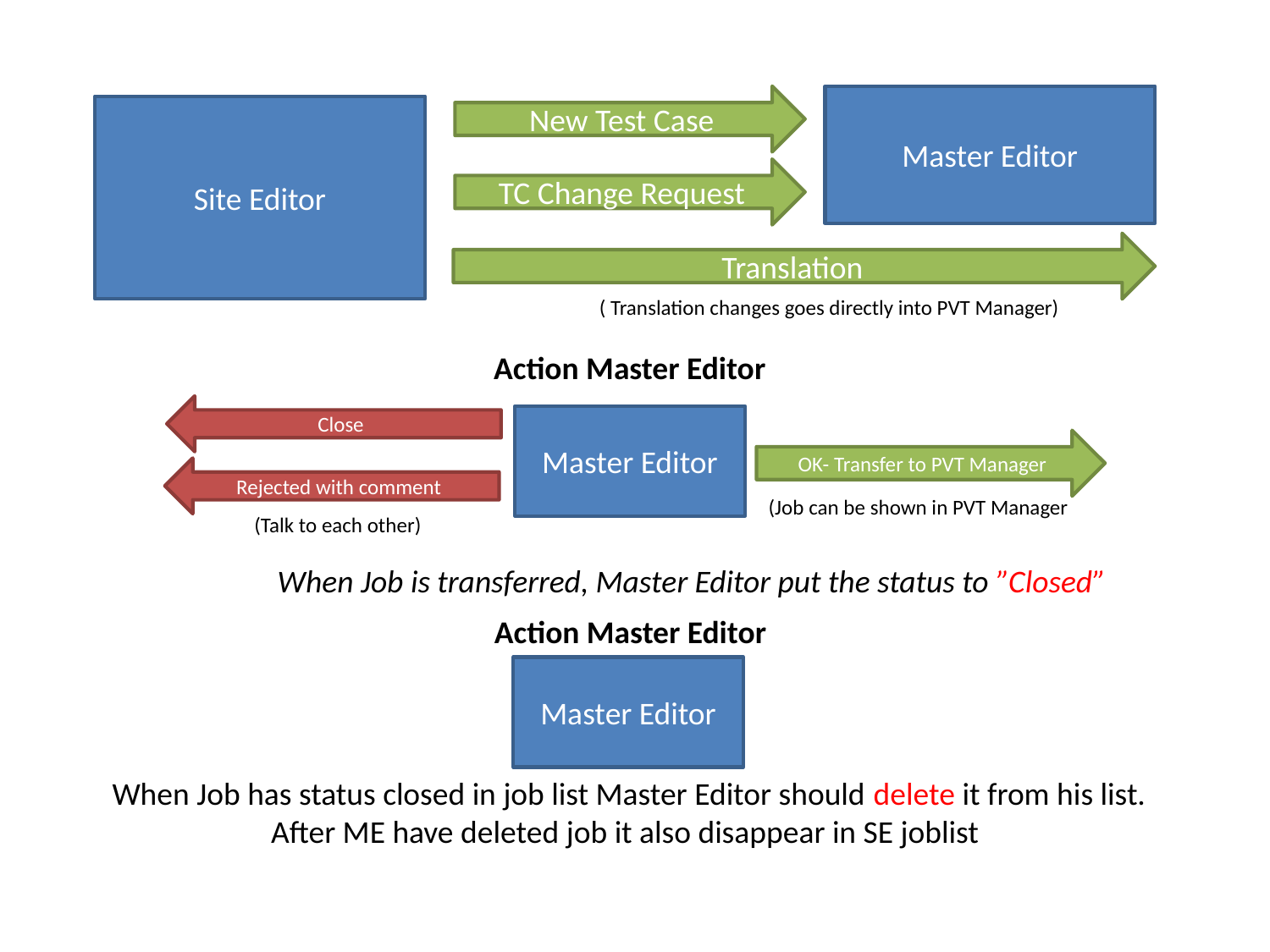

New Test Case
Master Editor
Site Editor
TC Change Request
Translation
( Translation changes goes directly into PVT Manager)
Action Master Editor
Close
Master Editor
OK- Transfer to PVT Manager
Rejected with comment
(Job can be shown in PVT Manager
(Talk to each other)
When Job is transferred, Master Editor put the status to ”Closed”
Action Master Editor
Master Editor
When Job has status closed in job list Master Editor should delete it from his list.
After ME have deleted job it also disappear in SE joblist